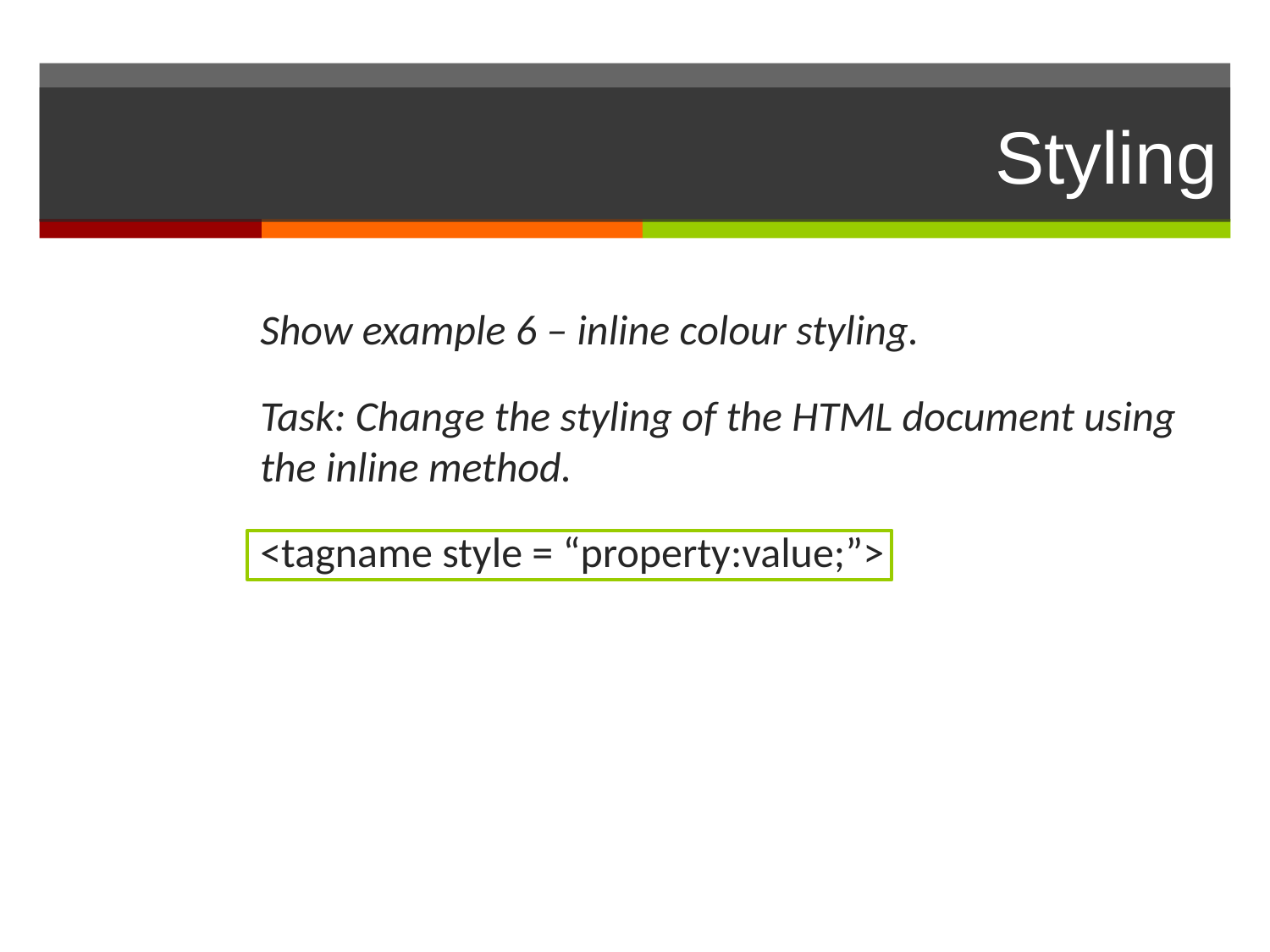

# Styling
Show example 6 – inline colour styling.
Task: Change the styling of the HTML document using the inline method.
<tagname style = “property:value;”>